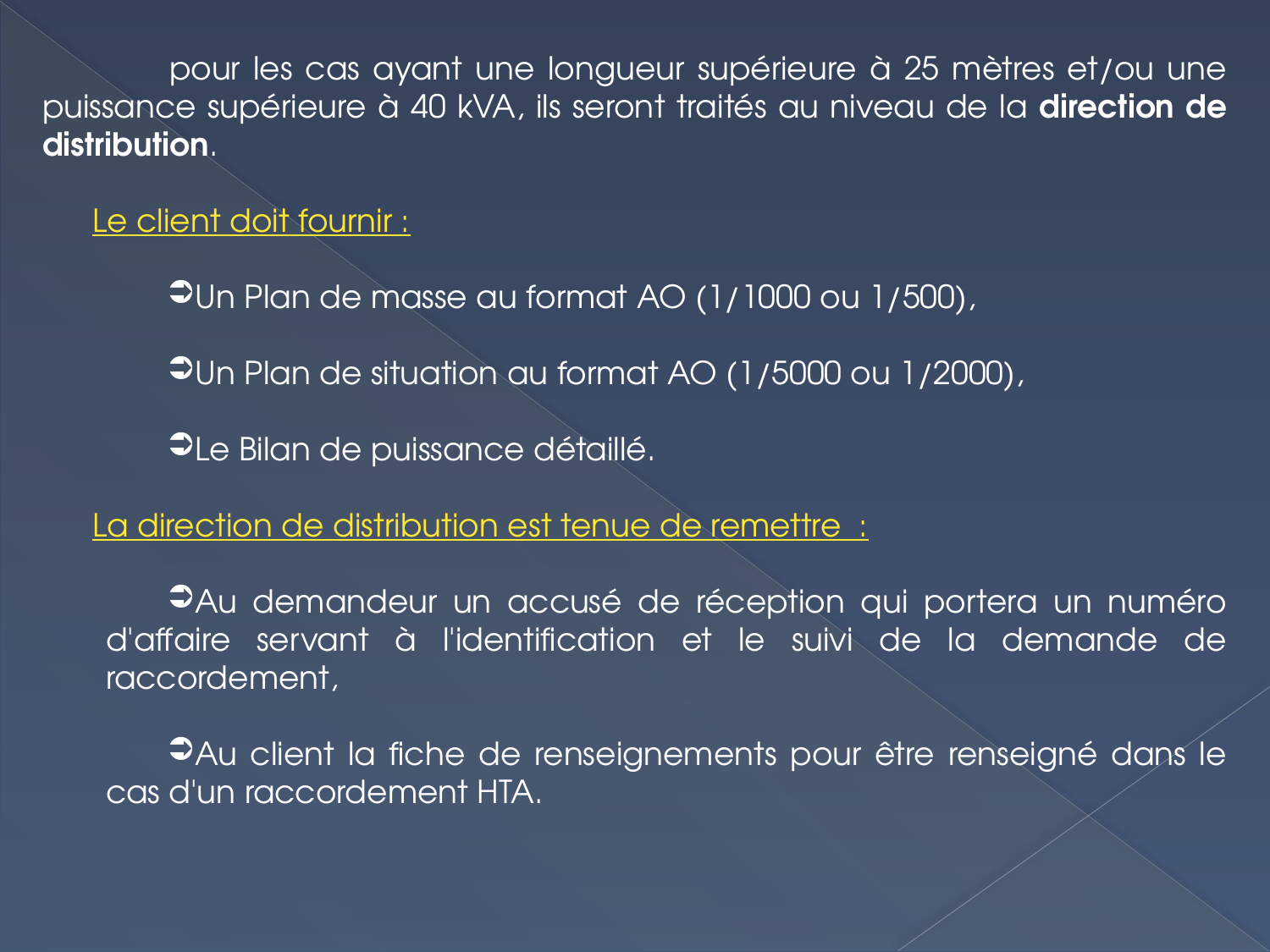

pour les cas ayant une longueur supérieure à 25 mètres et/ou une puissance supérieure à 40 kVA, ils seront traités au niveau de la direction de distribution.

Le client doit fournir :

Un Plan de masse au format AO (1/1000 ou 1/500),

Un Plan de situation au format AO (1/5000 ou 1/2000),

Le Bilan de puissance détaillé.

La direction de distribution est tenue de remettre  :

Au demandeur un accusé de réception qui portera un numéro d'affaire servant à l'identification et le suivi de la demande de raccordement,

Au client la fiche de renseignements pour être renseigné dans le cas d'un raccordement HTA.